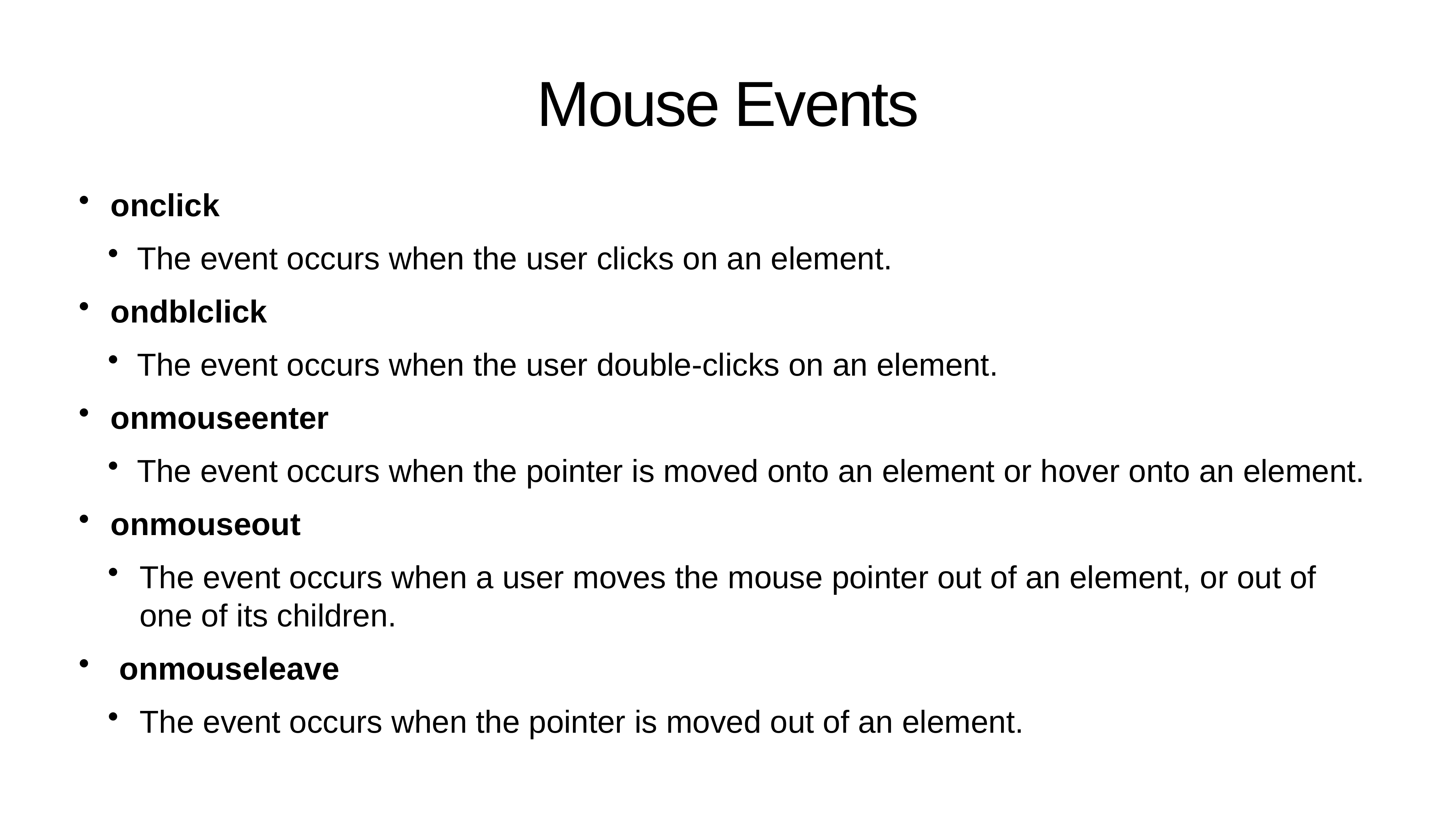

# Mouse Events
onclick
The event occurs when the user clicks on an element.
ondblclick
The event occurs when the user double-clicks on an element.
onmouseenter
The event occurs when the pointer is moved onto an element or hover onto an element.
onmouseout
The event occurs when a user moves the mouse pointer out of an element, or out of one of its children.
 onmouseleave
The event occurs when the pointer is moved out of an element.